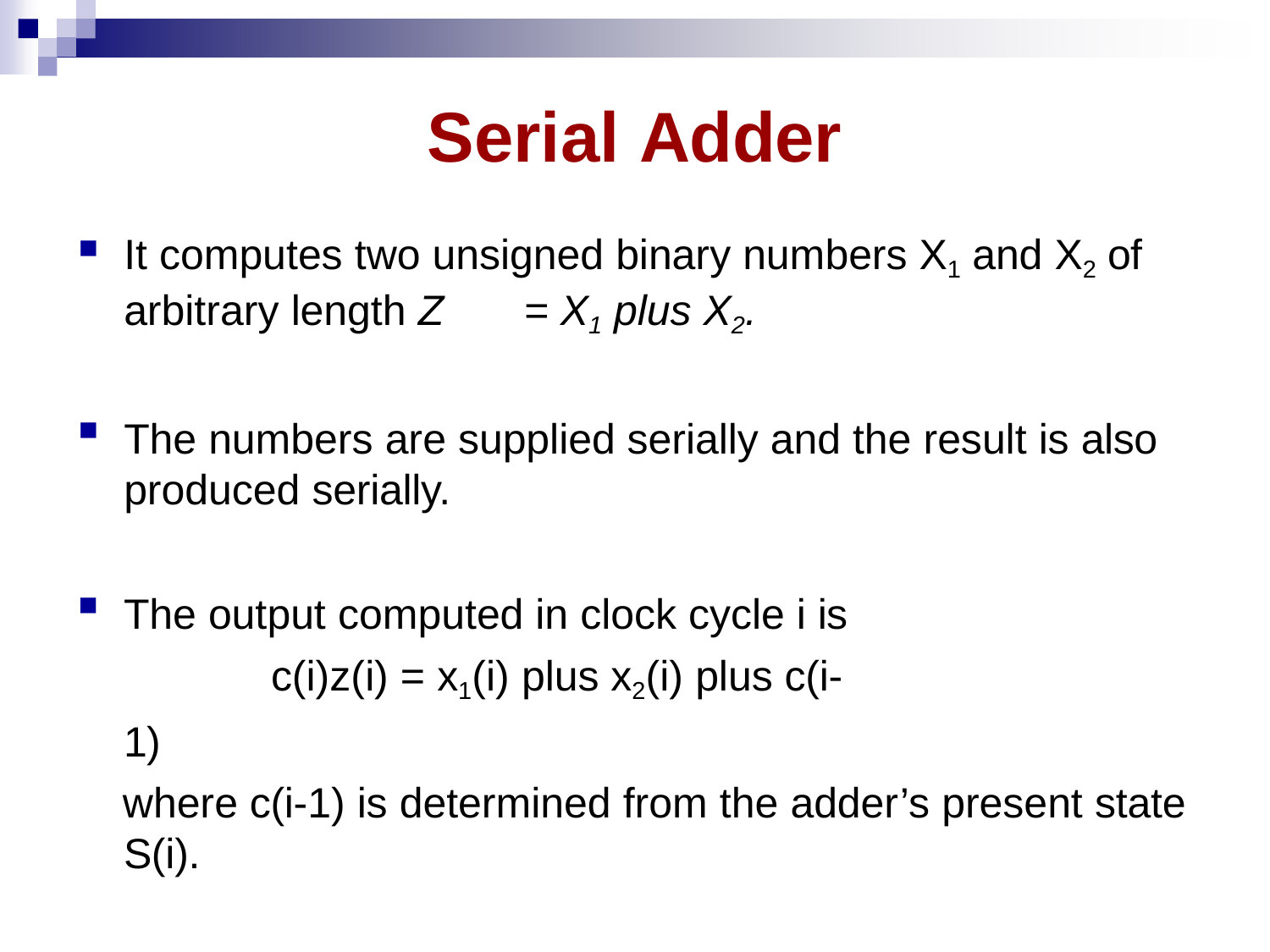

# Serial Adder
It computes two unsigned binary numbers X1 and X2 of arbitrary length Z	= X1 plus X2.

The numbers are supplied serially and the result is also produced serially.

The output computed in clock cycle i is 	c(i)z(i) = x1(i) plus x2(i) plus c(i-1)
where c(i-1) is determined from the adder’s present state S(i).

S0 means that c(i-1) = 0 and S1 means that c(i-1) = 1